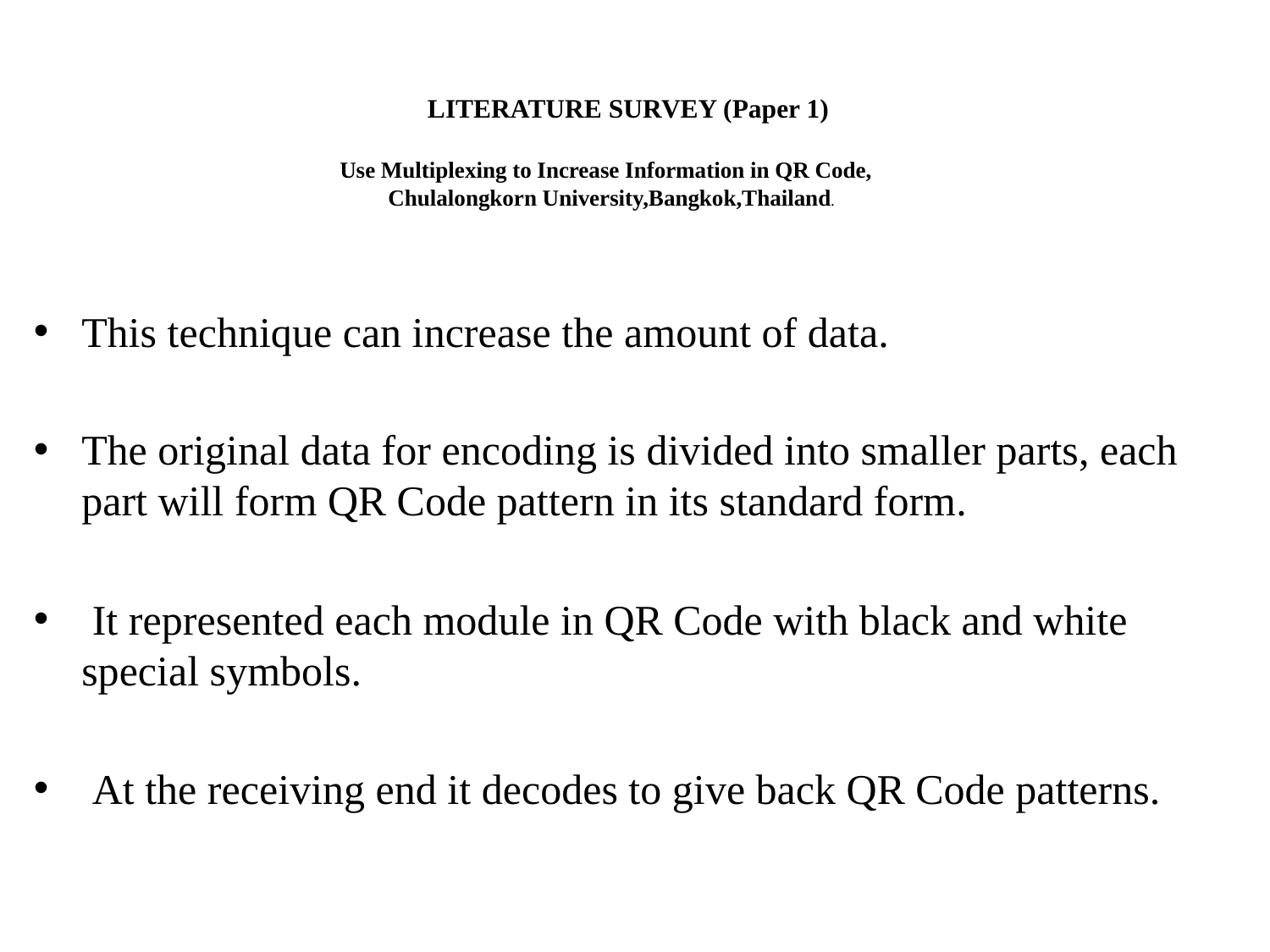

# LITERATURE SURVEY (Paper 1) Use Multiplexing to Increase Information in QR Code, Chulalongkorn University,Bangkok,Thailand.

This technique can increase the amount of data.

The original data for encoding is divided into smaller parts, each part will form QR Code pattern in its standard form.

 It represented each module in QR Code with black and white special symbols.

 At the receiving end it decodes to give back QR Code patterns.